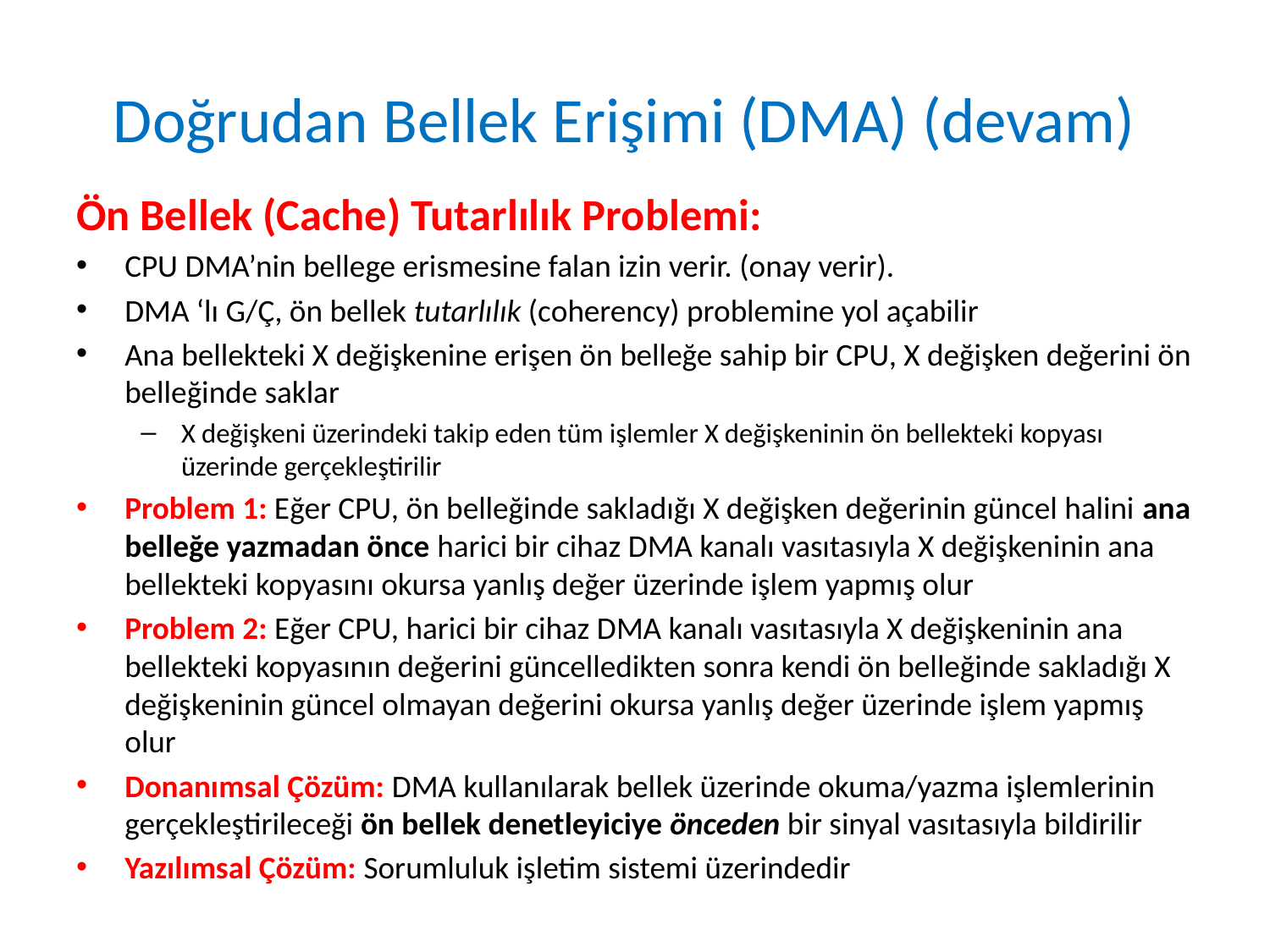

# Doğrudan Bellek Erişimi (DMA) (devam)
Ön Bellek (Cache) Tutarlılık Problemi:
CPU DMA’nin bellege erismesine falan izin verir. (onay verir).
DMA ‘lı G/Ç, ön bellek tutarlılık (coherency) problemine yol açabilir
Ana bellekteki X değişkenine erişen ön belleğe sahip bir CPU, X değişken değerini ön belleğinde saklar
X değişkeni üzerindeki takip eden tüm işlemler X değişkeninin ön bellekteki kopyası üzerinde gerçekleştirilir
Problem 1: Eğer CPU, ön belleğinde sakladığı X değişken değerinin güncel halini ana belleğe yazmadan önce harici bir cihaz DMA kanalı vasıtasıyla X değişkeninin ana bellekteki kopyasını okursa yanlış değer üzerinde işlem yapmış olur
Problem 2: Eğer CPU, harici bir cihaz DMA kanalı vasıtasıyla X değişkeninin ana bellekteki kopyasının değerini güncelledikten sonra kendi ön belleğinde sakladığı X değişkeninin güncel olmayan değerini okursa yanlış değer üzerinde işlem yapmış olur
Donanımsal Çözüm: DMA kullanılarak bellek üzerinde okuma/yazma işlemlerinin gerçekleştirileceği ön bellek denetleyiciye önceden bir sinyal vasıtasıyla bildirilir
Yazılımsal Çözüm: Sorumluluk işletim sistemi üzerindedir